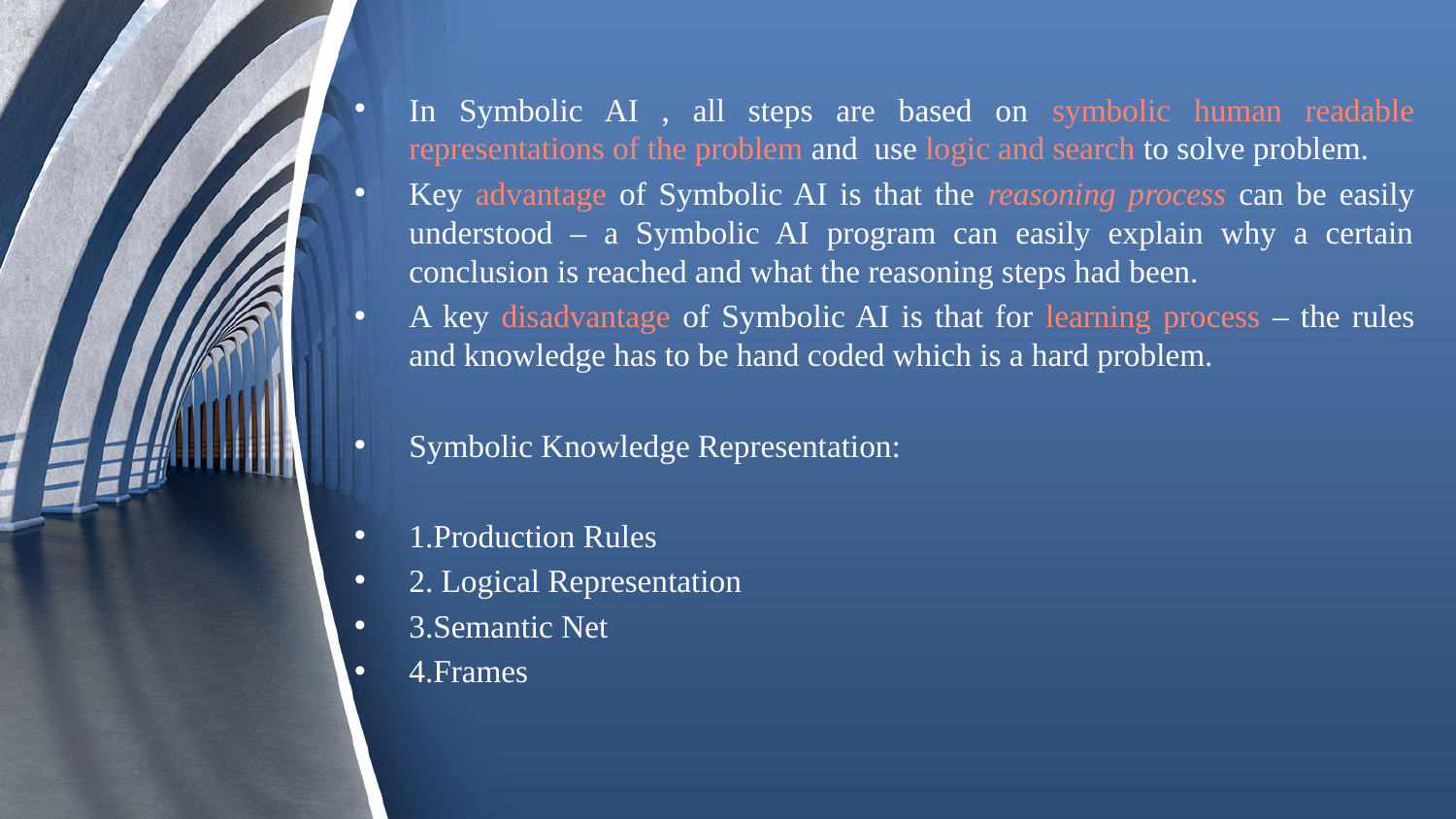

In Symbolic AI , all steps are based on symbolic human readable representations of the problem and  use logic and search to solve problem.
Key advantage of Symbolic AI is that the reasoning process can be easily understood – a Symbolic AI program can easily explain why a certain conclusion is reached and what the reasoning steps had been.
A key disadvantage of Symbolic AI is that for learning process – the rules and knowledge has to be hand coded which is a hard problem.

Symbolic Knowledge Representation:

1.Production Rules
2. Logical Representation
3.Semantic Net
4.Frames